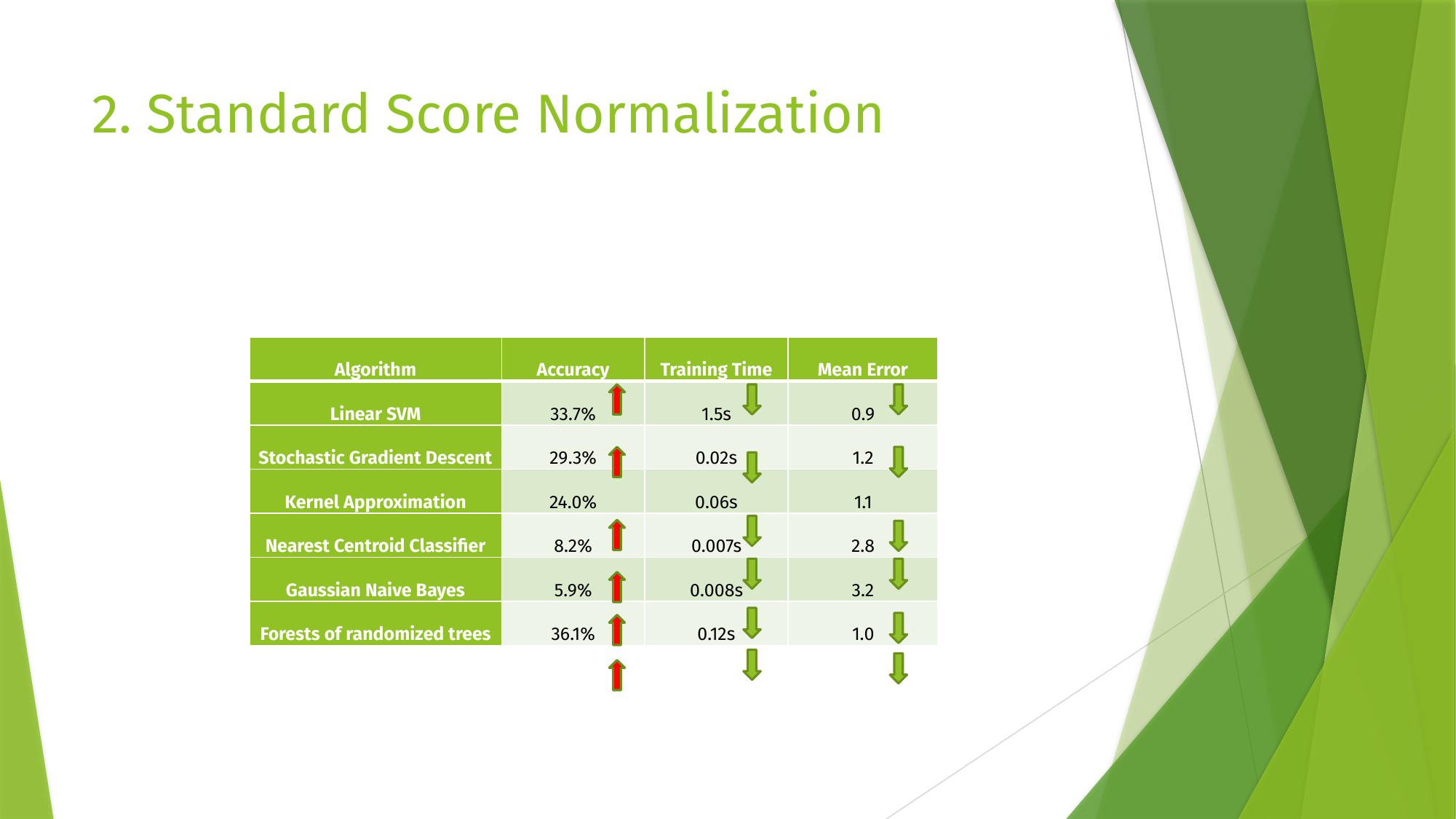

# 2. Standard Score Normalization
| Algorithm | Accuracy | Training Time | Mean Error |
| --- | --- | --- | --- |
| Linear SVM | 33.7% | 1.5s | 0.9 |
| Stochastic Gradient Descent | 29.3% | 0.02s | 1.2 |
| Kernel Approximation | 24.0% | 0.06s | 1.1 |
| Nearest Centroid Classifier | 8.2% | 0.007s | 2.8 |
| Gaussian Naive Bayes | 5.9% | 0.008s | 3.2 |
| Forests of randomized trees | 36.1% | 0.12s | 1.0 |